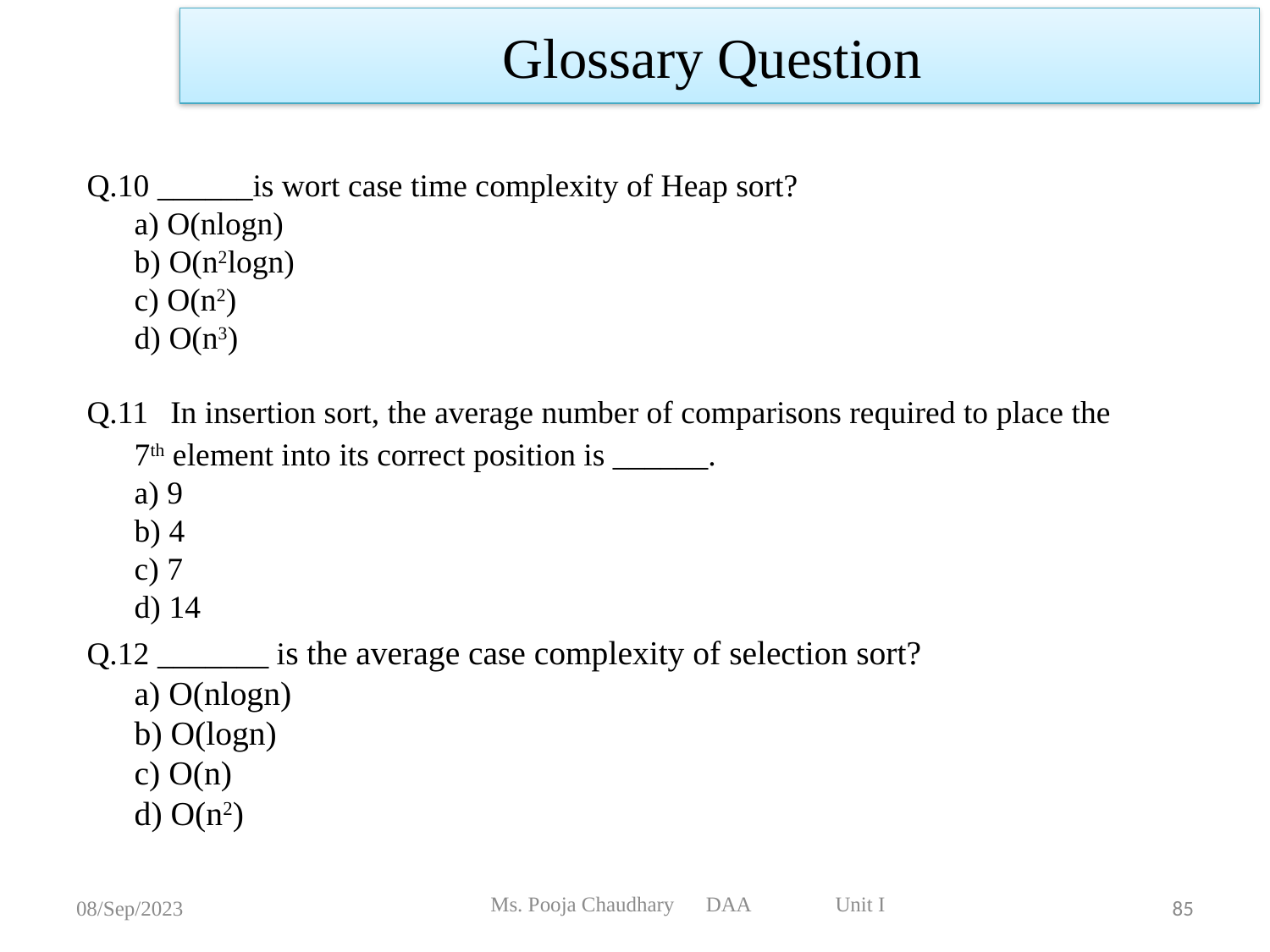

Glossary Question
Q.10 ______is wort case time complexity of Heap sort?
a) O(nlogn)
b) O(n2logn)
c) O(n2)
d) O(n3)
Q.11  In insertion sort, the average number of comparisons required to place the 7th element into its correct position is ______.
a) 9
b) 4
c) 7
d) 14
Q.12 _______ is the average case complexity of selection sort?
a) O(nlogn)
b) O(logn)
c) O(n)
d) O(n2)
Ms. Pooja Chaudhary      DAA                Unit I
08/Sep/2023
85